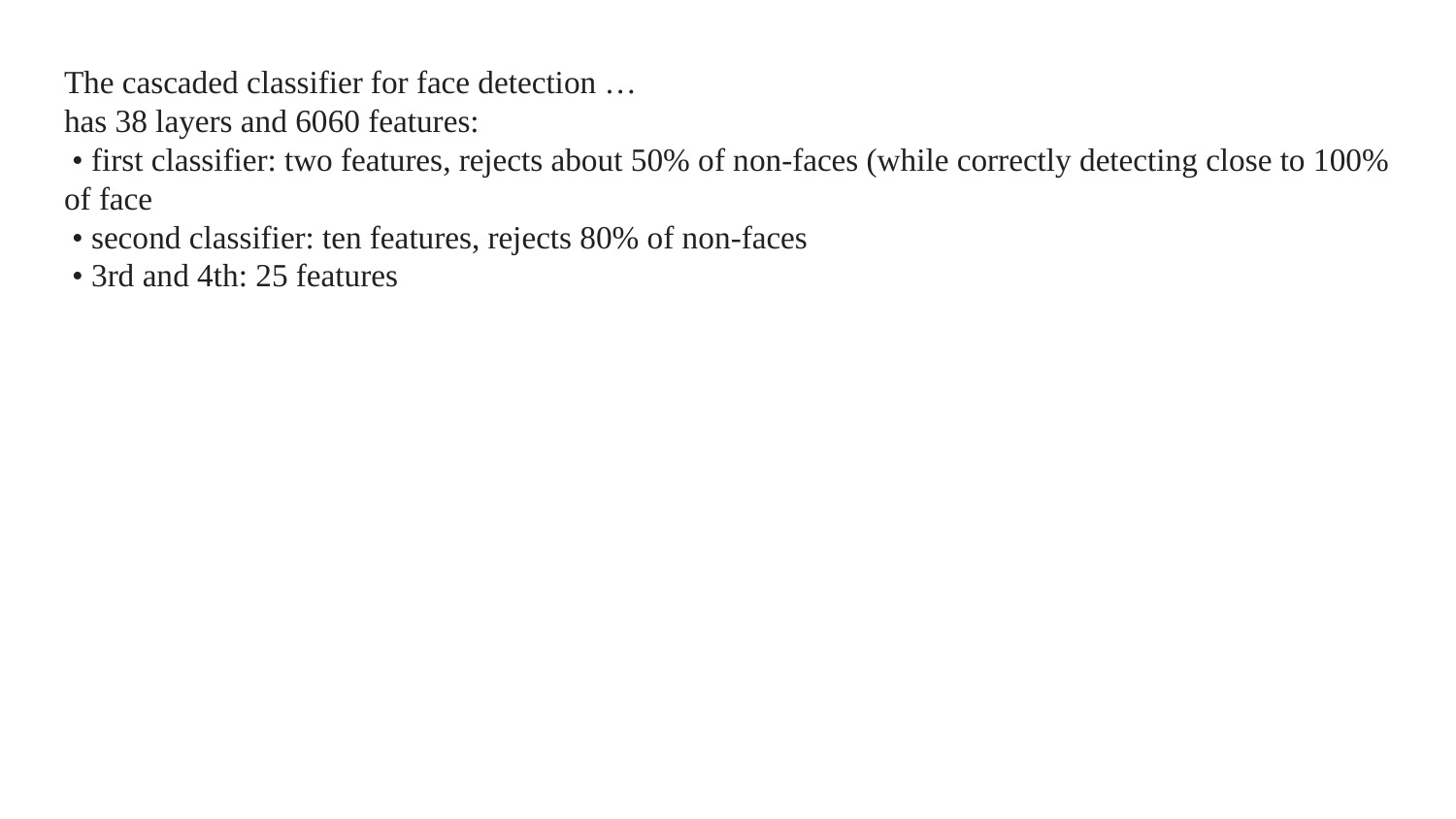

# The cascaded classifier for face detection … has 38 layers and 6060 features: • first classifier: two features, rejects about 50% of non-faces (while correctly detecting close to 100% of face • second classifier: ten features, rejects 80% of non-faces • 3rd and 4th: 25 features